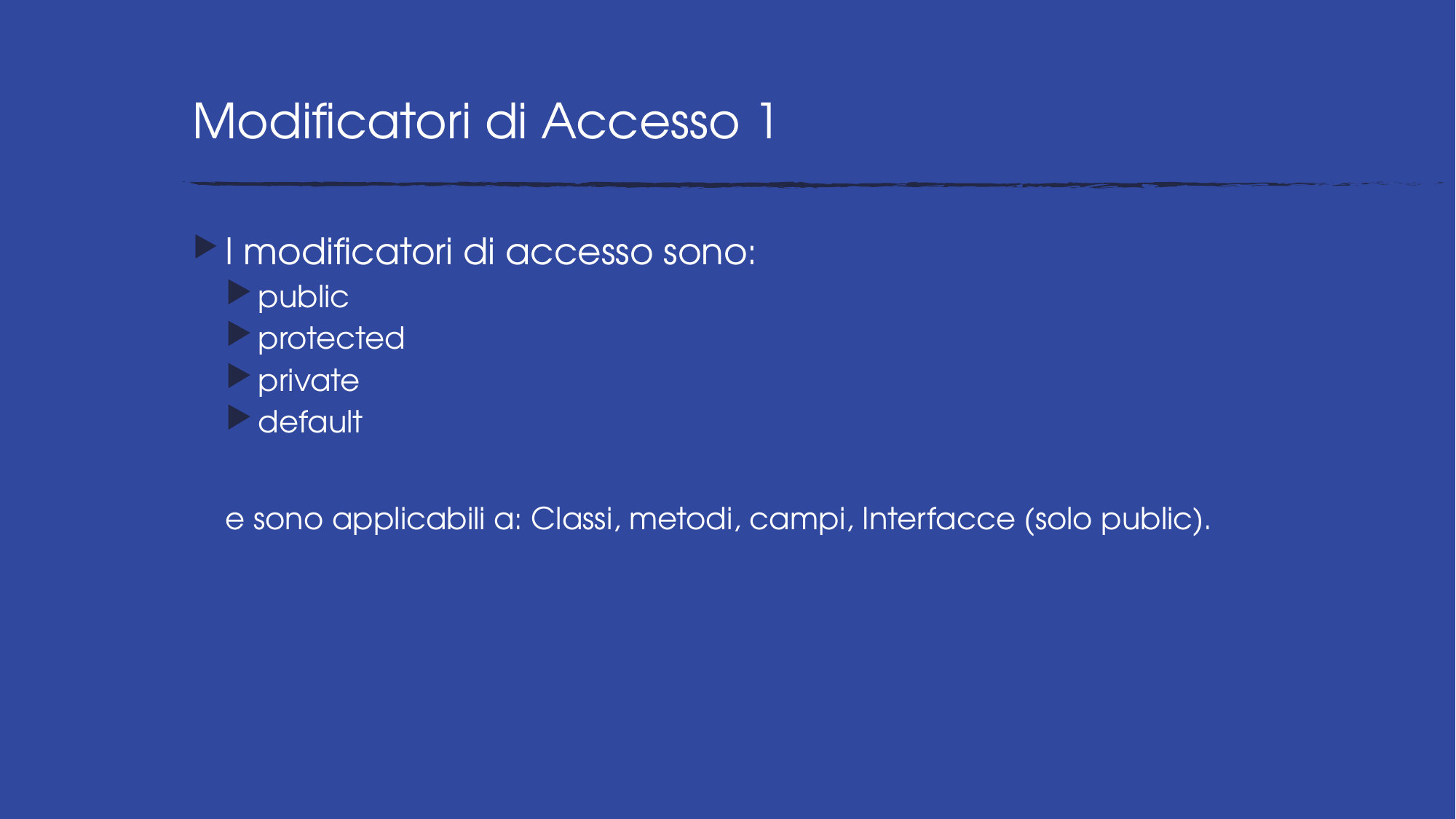

# Modificatori di Accesso 1
I modificatori di accesso sono:
public
protected
private
default

e sono applicabili a: Classi, metodi, campi, Interfacce (solo public).